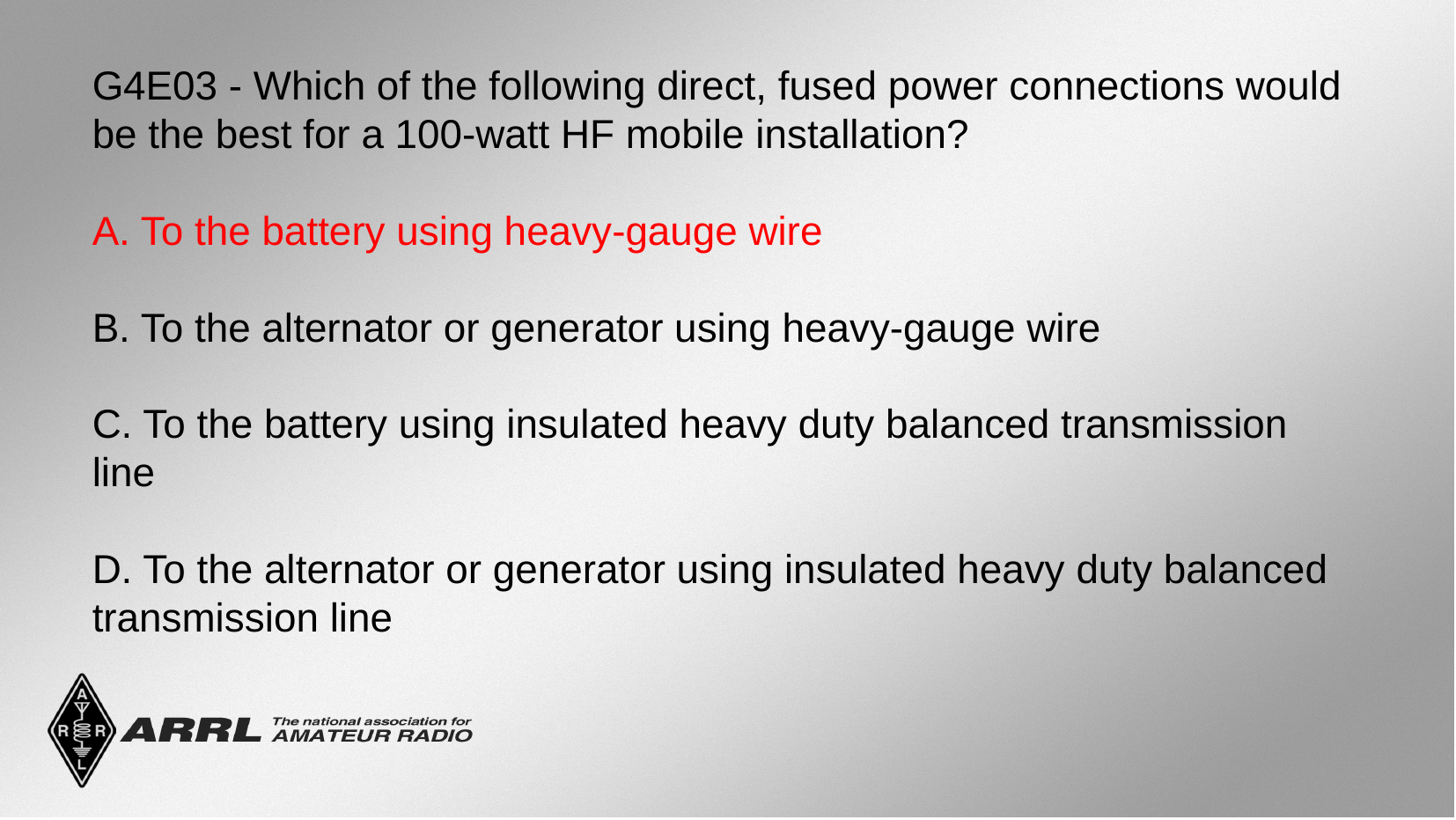

G4E03 - Which of the following direct, fused power connections would be the best for a 100-watt HF mobile installation?

A. To the battery using heavy-gauge wire

B. To the alternator or generator using heavy-gauge wire

C. To the battery using insulated heavy duty balanced transmission line

D. To the alternator or generator using insulated heavy duty balanced transmission line